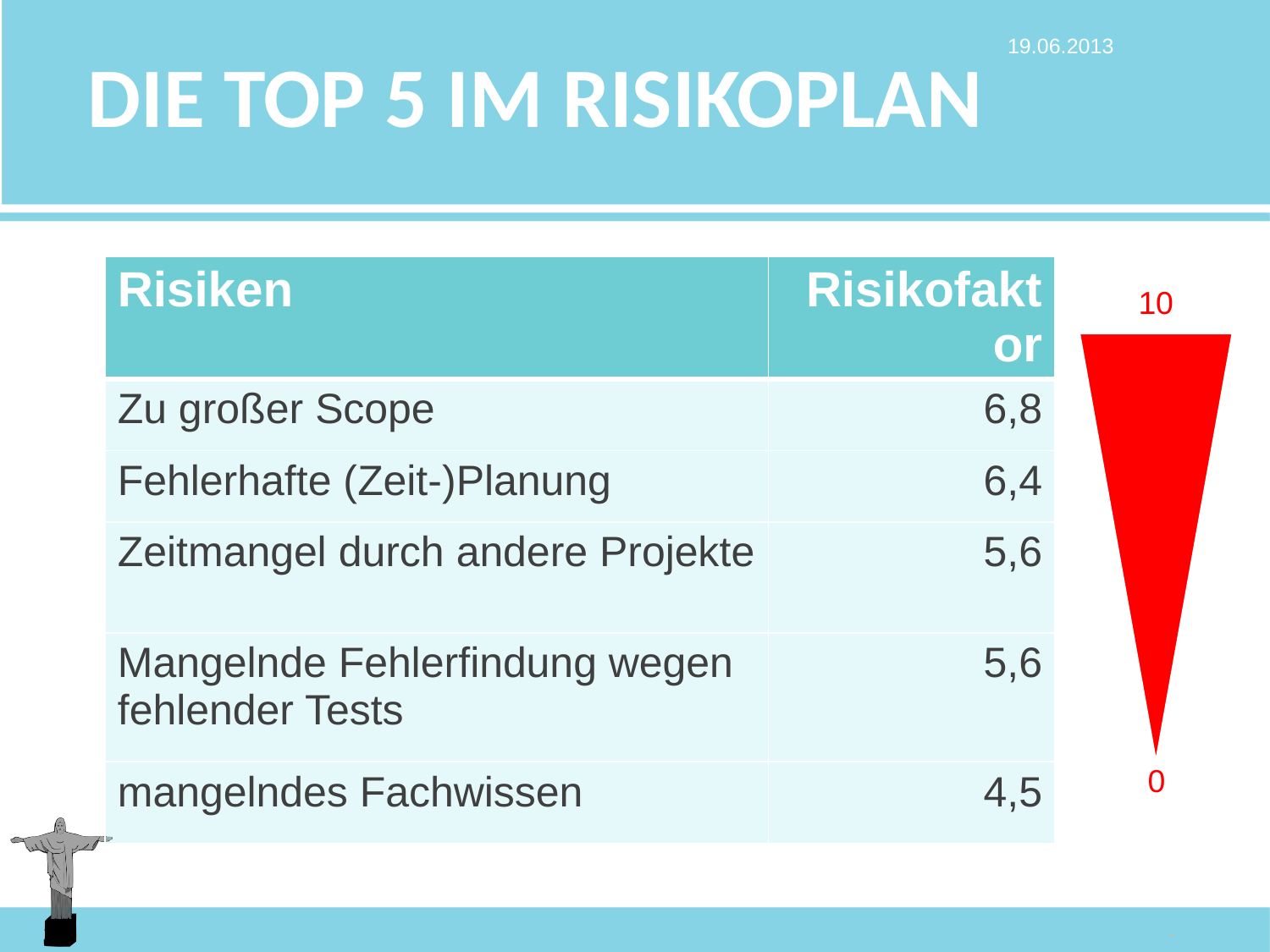

19.06.2013
Die Top 5 im Risikoplan
| Risiken | Risikofaktor |
| --- | --- |
| Zu großer Scope | 6,8 |
| Fehlerhafte (Zeit-)Planung | 6,4 |
| Zeitmangel durch andere Projekte | 5,6 |
| Mangelnde Fehlerfindung wegen fehlender Tests | 5,6 |
| mangelndes Fachwissen | 4,5 |
10

0